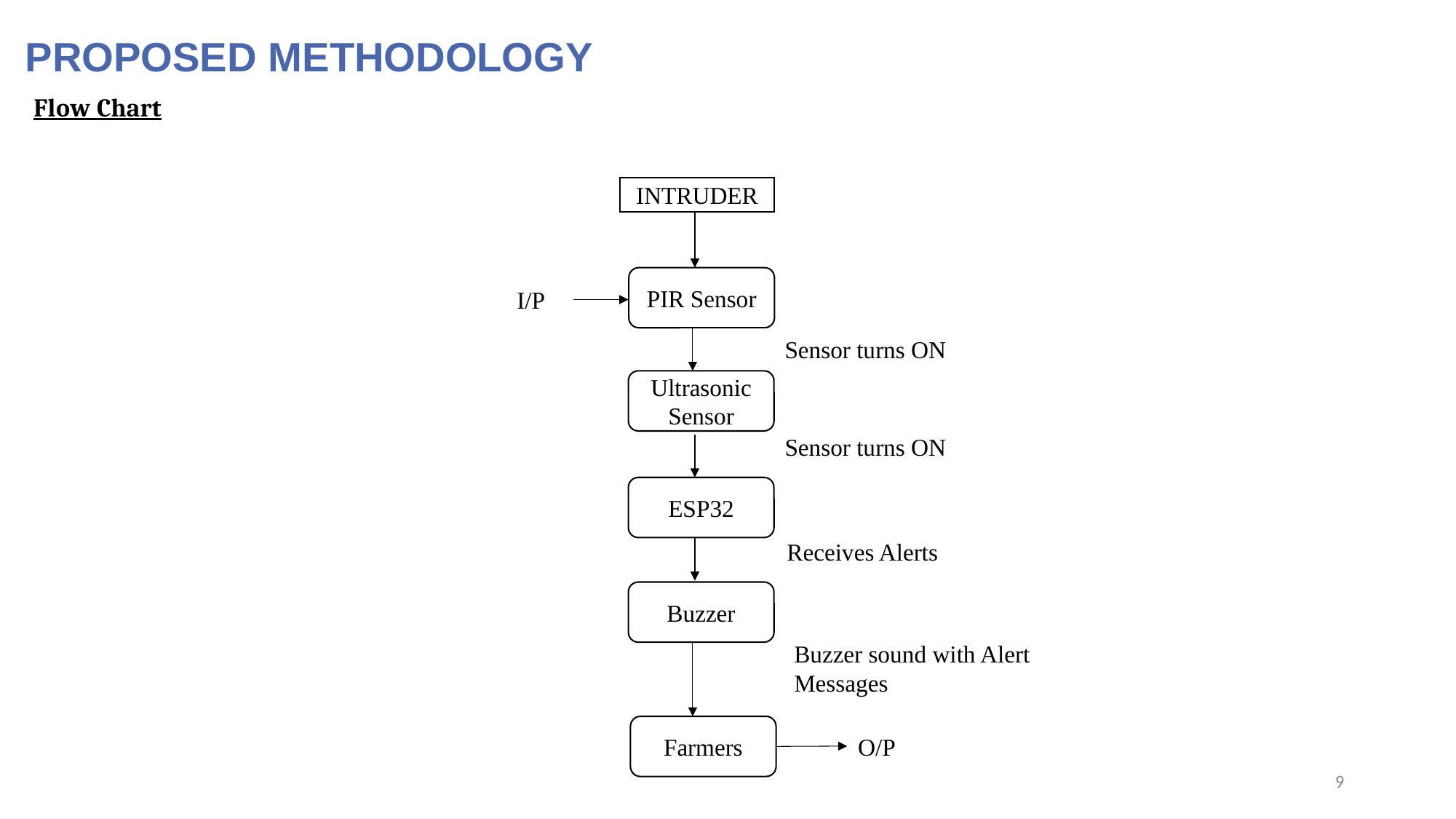

PROPOSED METHODOLOGY
Flow Chart
INTRUDER
PIR Sensor
   I/P
Sensor turns ON
Ultrasonic Sensor
Sensor turns ON
ESP32
Receives Alerts
Buzzer
Buzzer sound with Alert Messages
Farmers
O/P
9